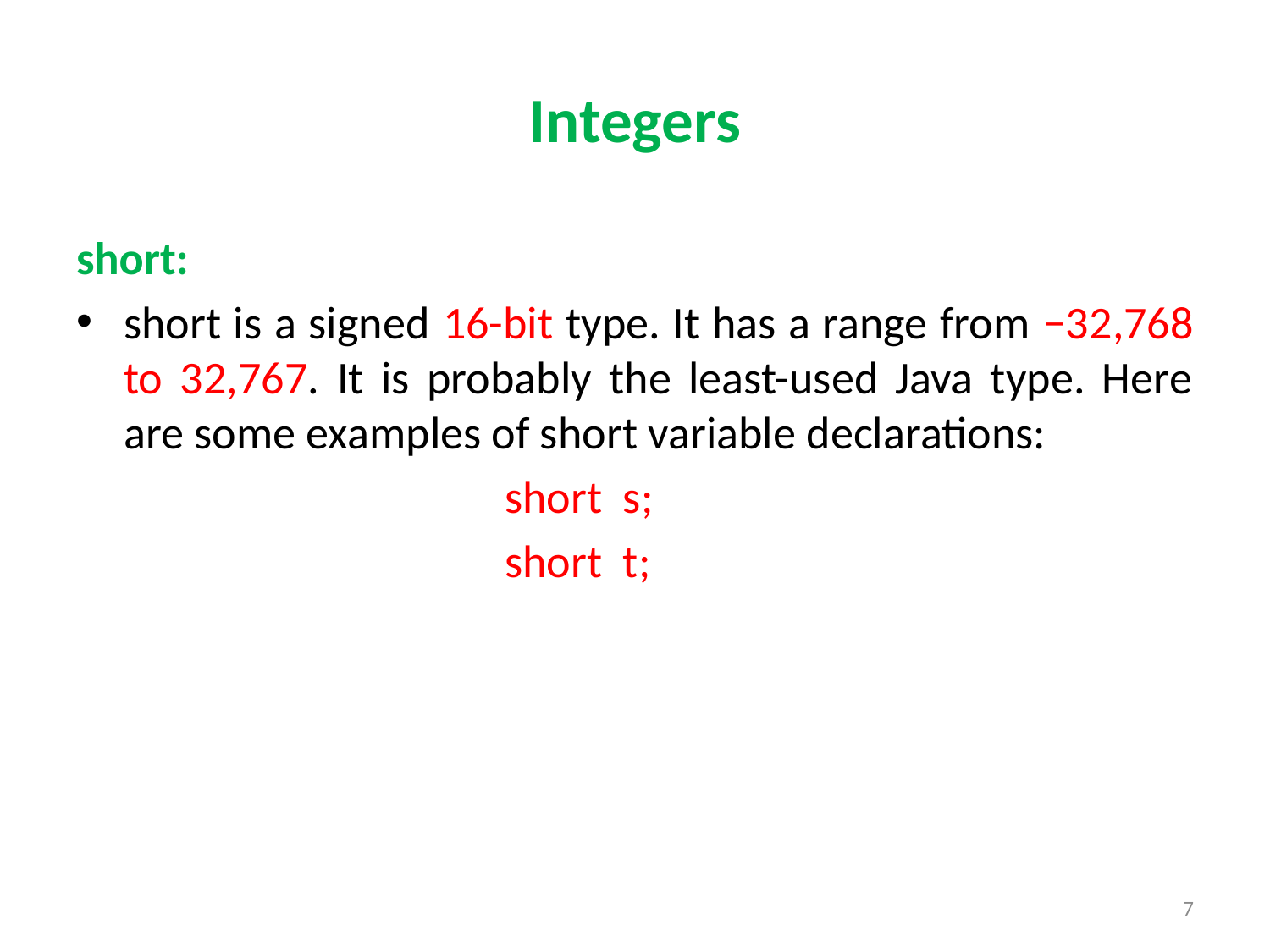

# Integers
short:
short is a signed 16-bit type. It has a range from −32,768 to 32,767. It is probably the least-used Java type. Here are some examples of short variable declarations:
				short  s;
				short  t;
7